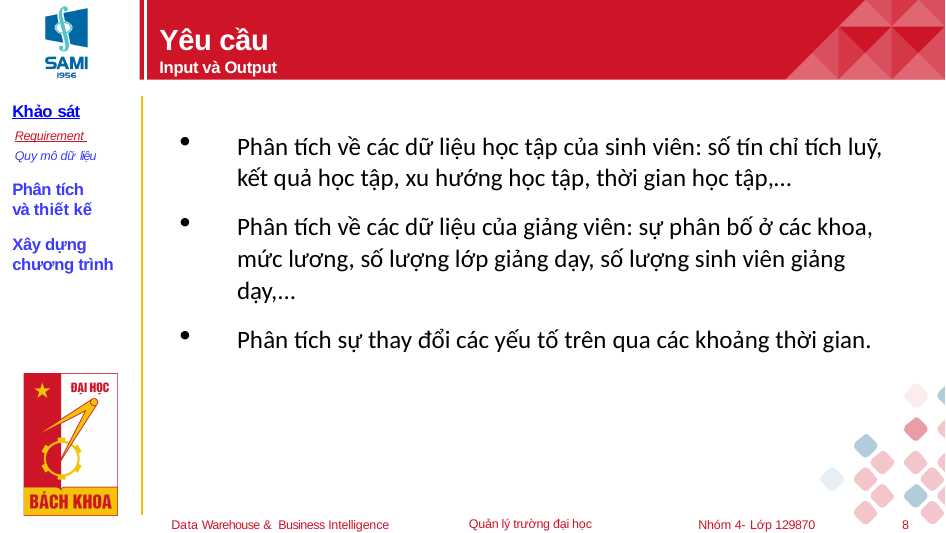

# Yêu cầu Input và Output
Khảo sát
Requirement  Quy mô dữ liệu

Phân tích về các dữ liệu học tập của sinh viên: số tín chỉ tích luỹ, kết quả học tập, xu hướng học tập, thời gian học tập,…
Phân tích về các dữ liệu của giảng viên: sự phân bố ở các khoa, mức lương, số lượng lớp giảng dạy, số lượng sinh viên giảng dạy,...
Phân tích sự thay đổi các yếu tố trên qua các khoảng thời gian.
Phân tích và thiết kế
Xây dựng chương trình

Data Warehouse & Business Intelligence
Quản lý trường đại học
Nhóm 4- Lớp 129870
8